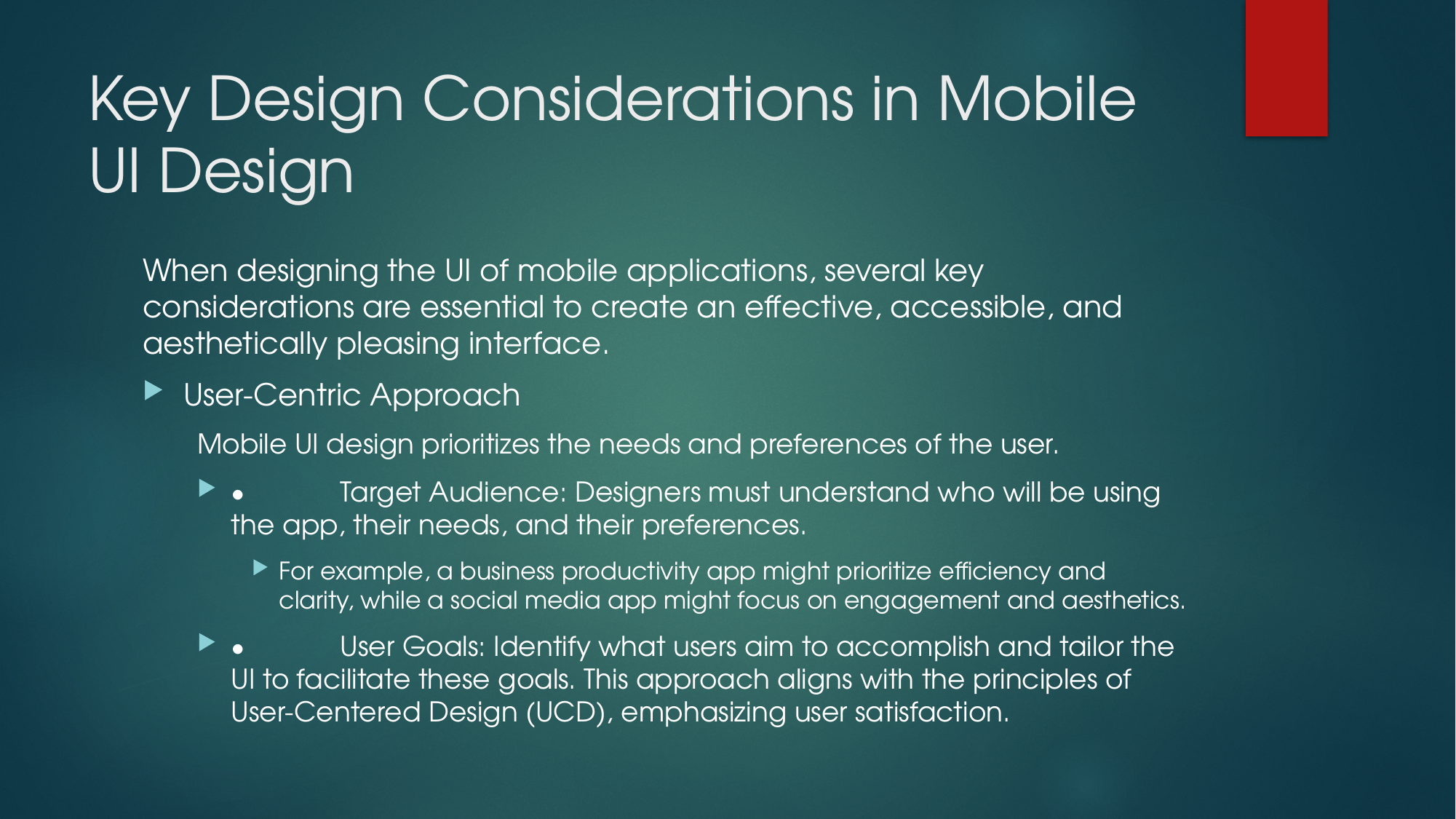

# Key Design Considerations in Mobile UI Design
When designing the UI of mobile applications, several key considerations are essential to create an effective, accessible, and aesthetically pleasing interface.
User-Centric Approach
Mobile UI design prioritizes the needs and preferences of the user.
•	Target Audience: Designers must understand who will be using the app, their needs, and their preferences.
For example, a business productivity app might prioritize efficiency and clarity, while a social media app might focus on engagement and aesthetics.
•	User Goals: Identify what users aim to accomplish and tailor the UI to facilitate these goals. This approach aligns with the principles of User-Centered Design (UCD), emphasizing user satisfaction.